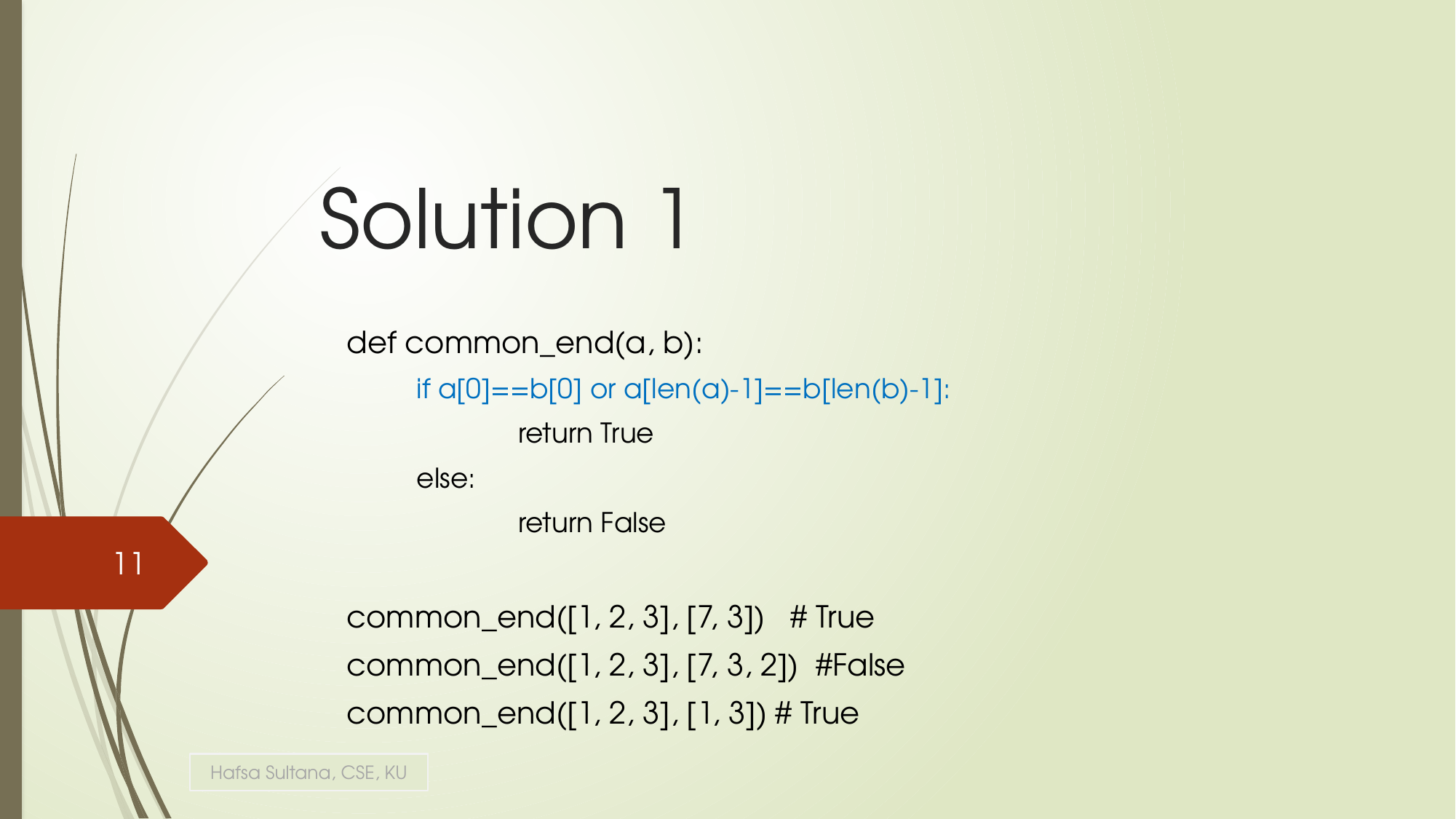

# Solution 1
def common_end(a, b):
  if a[0]==b[0] or a[len(a)-1]==b[len(b)-1]:
   	 return True
  else:
   	 return False

common_end([1, 2, 3], [7, 3])   # True
common_end([1, 2, 3], [7, 3, 2])  #False
common_end([1, 2, 3], [1, 3]) # True
11
Hafsa Sultana, CSE, KU